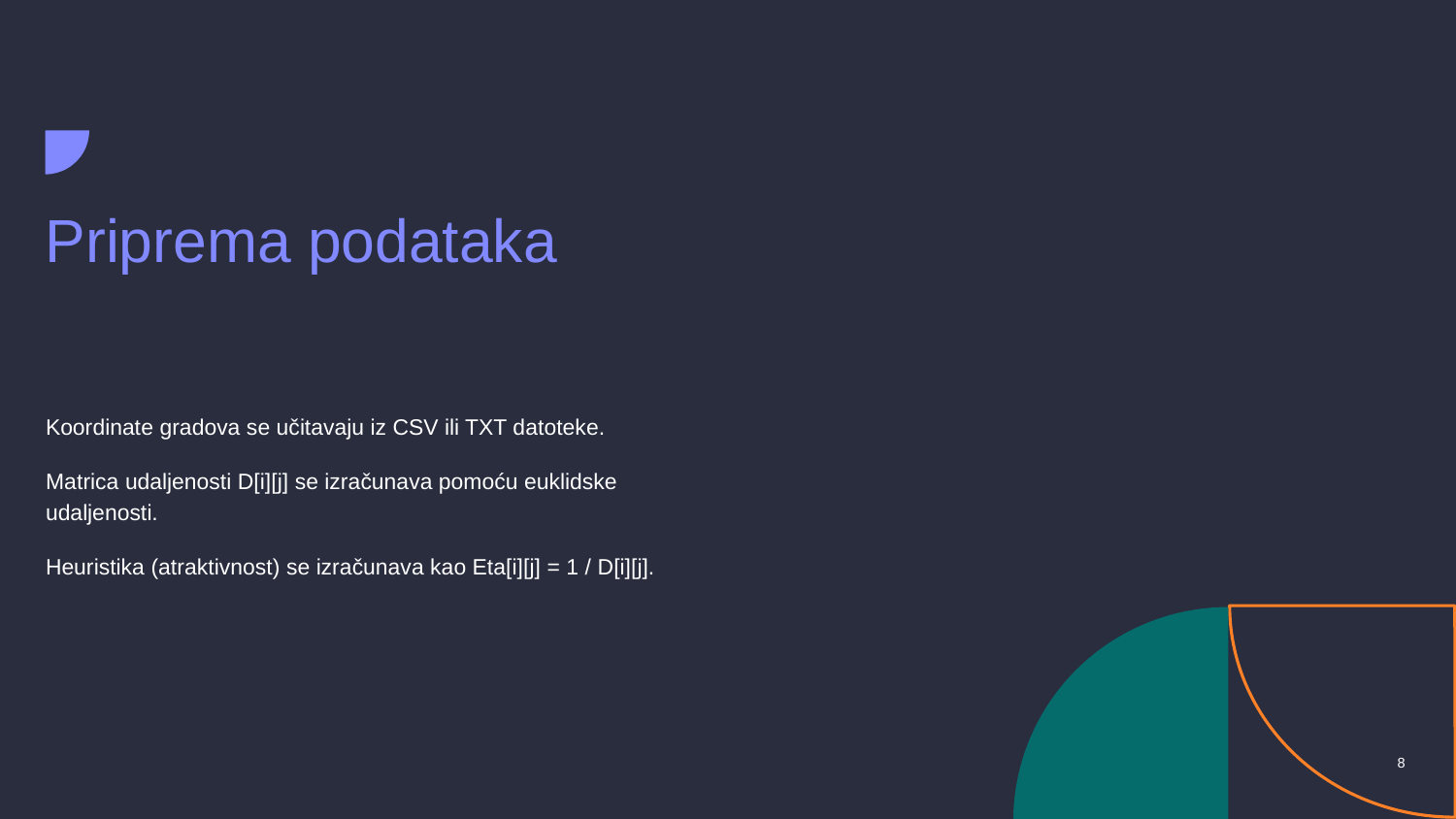

# Priprema podataka
Koordinate gradova se učitavaju iz CSV ili TXT datoteke.
Matrica udaljenosti D[i][j] se izračunava pomoću euklidske udaljenosti.
Heuristika (atraktivnost) se izračunava kao Eta[i][j] = 1 / D[i][j].